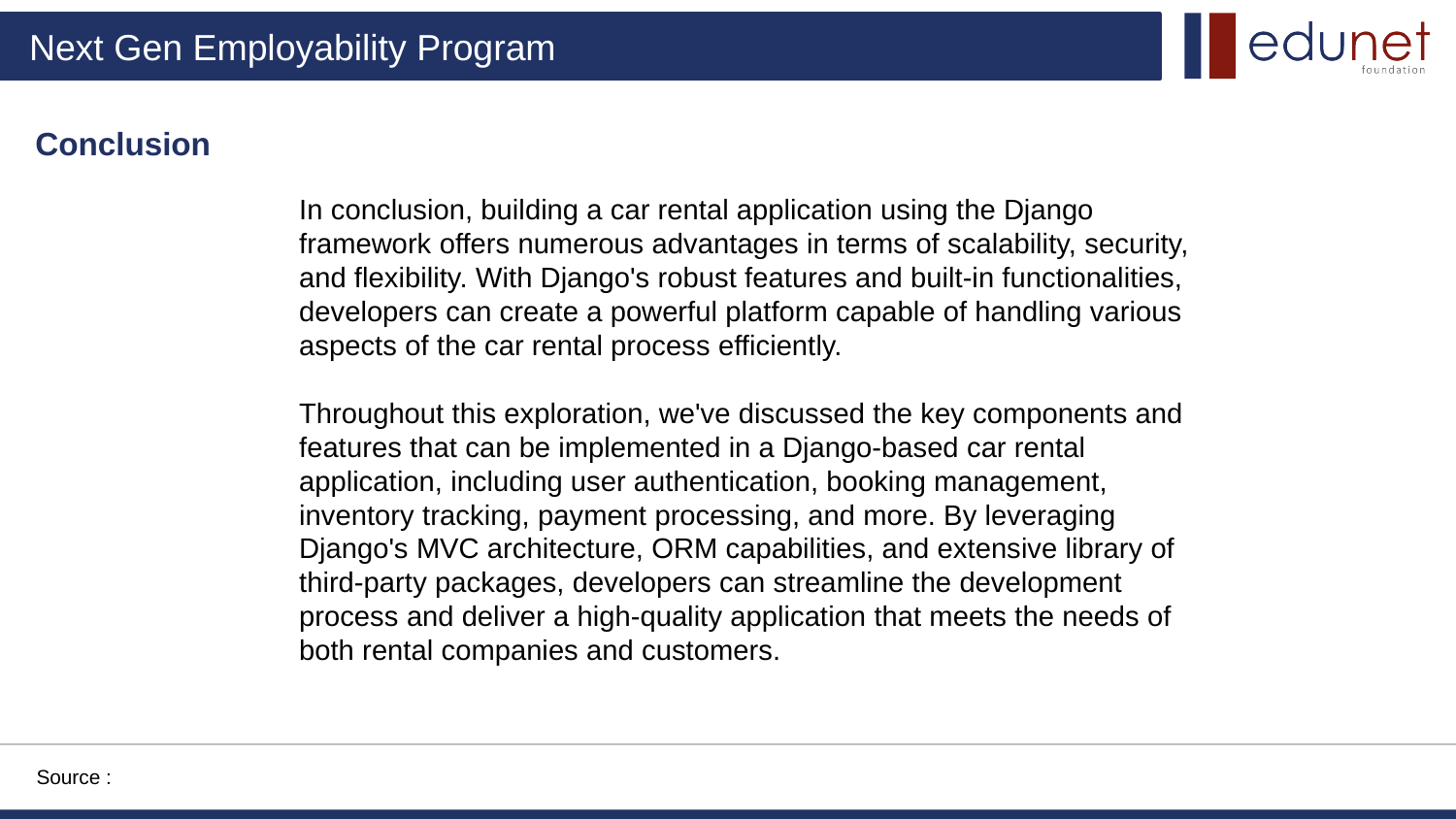

Conclusion
In conclusion, building a car rental application using the Django framework offers numerous advantages in terms of scalability, security, and flexibility. With Django's robust features and built-in functionalities, developers can create a powerful platform capable of handling various aspects of the car rental process efficiently.

Throughout this exploration, we've discussed the key components and features that can be implemented in a Django-based car rental application, including user authentication, booking management, inventory tracking, payment processing, and more. By leveraging Django's MVC architecture, ORM capabilities, and extensive library of third-party packages, developers can streamline the development process and deliver a high-quality application that meets the needs of both rental companies and customers.
Source :